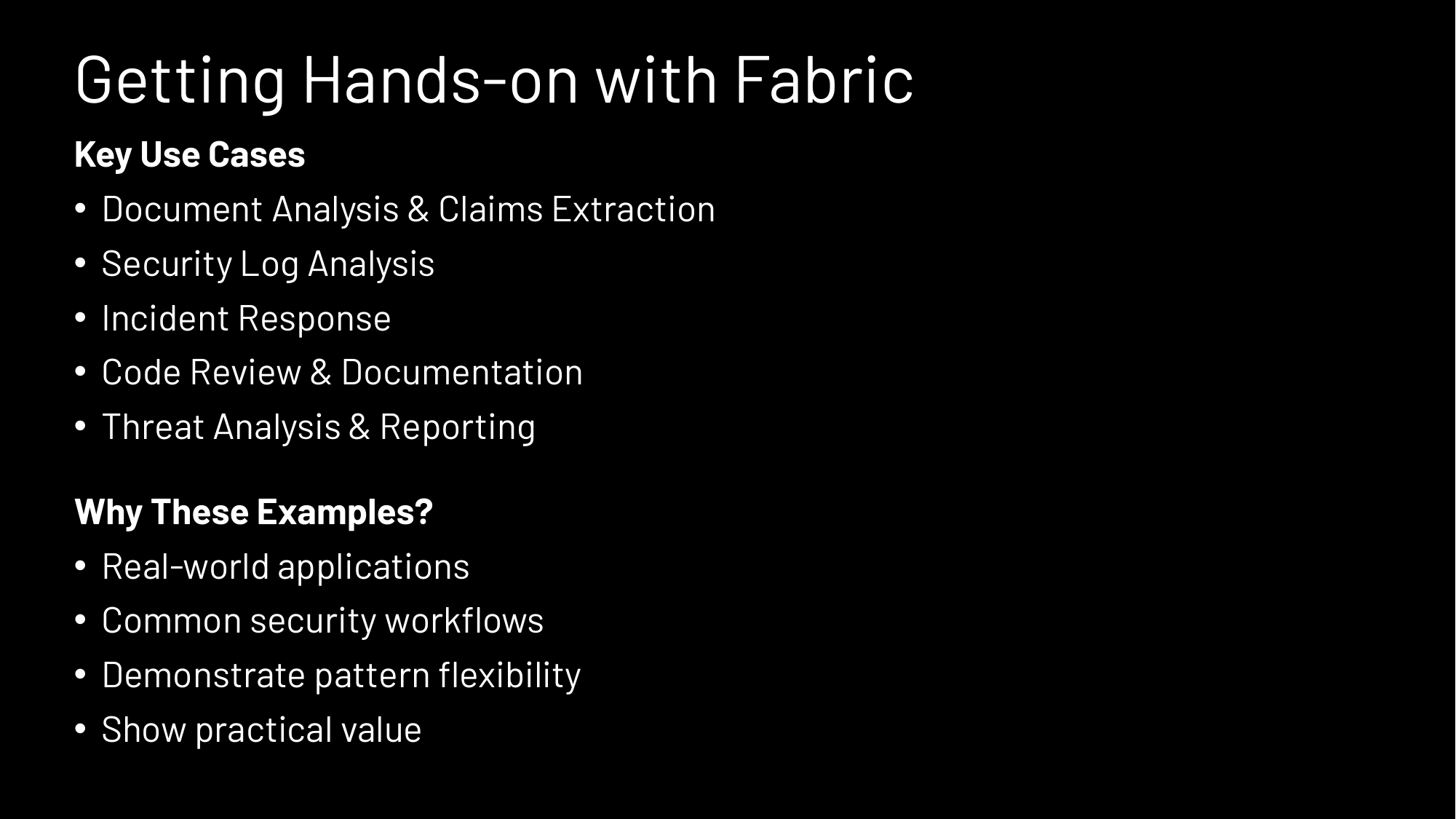

# Getting Hands-on with Fabric
Key Use Cases
Document Analysis & Claims Extraction
Security Log Analysis
Incident Response
Code Review & Documentation
Threat Analysis & Reporting
Why These Examples?
Real-world applications
Common security workflows
Demonstrate pattern flexibility
Show practical value